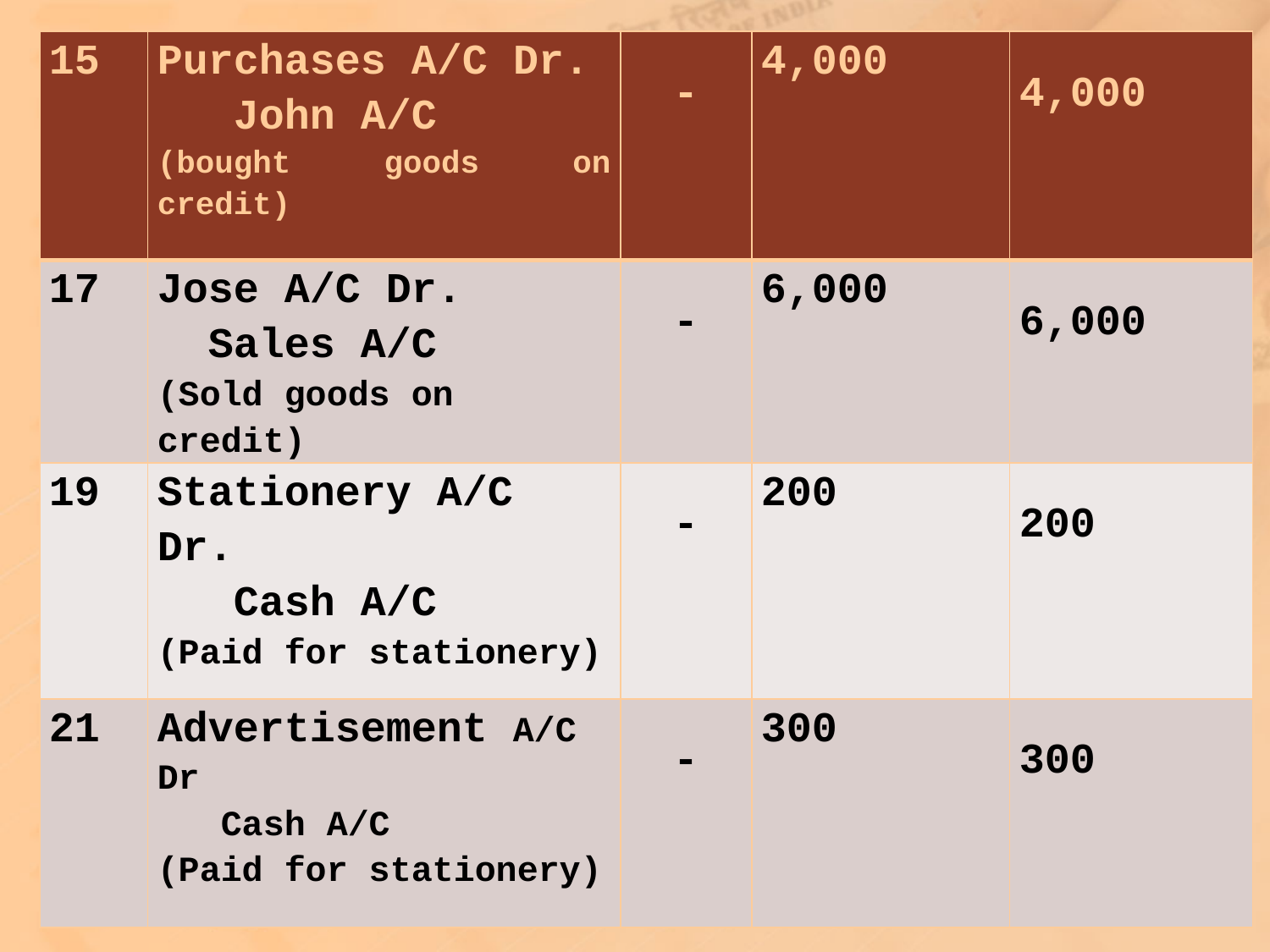

| 15 | Purchases A/C Dr. John A/C (bought goods on credit) | - | 4,000 | 4,000 |
| --- | --- | --- | --- | --- |
| 17 | Jose A/C Dr. Sales A/C (Sold goods on credit) | - | 6,000 | 6,000 |
| 19 | Stationery A/C Dr. Cash A/C (Paid for stationery) | - | 200 | 200 |
| 21 | Advertisement A/C Dr Cash A/C (Paid for stationery) | - | 300 | 300 |